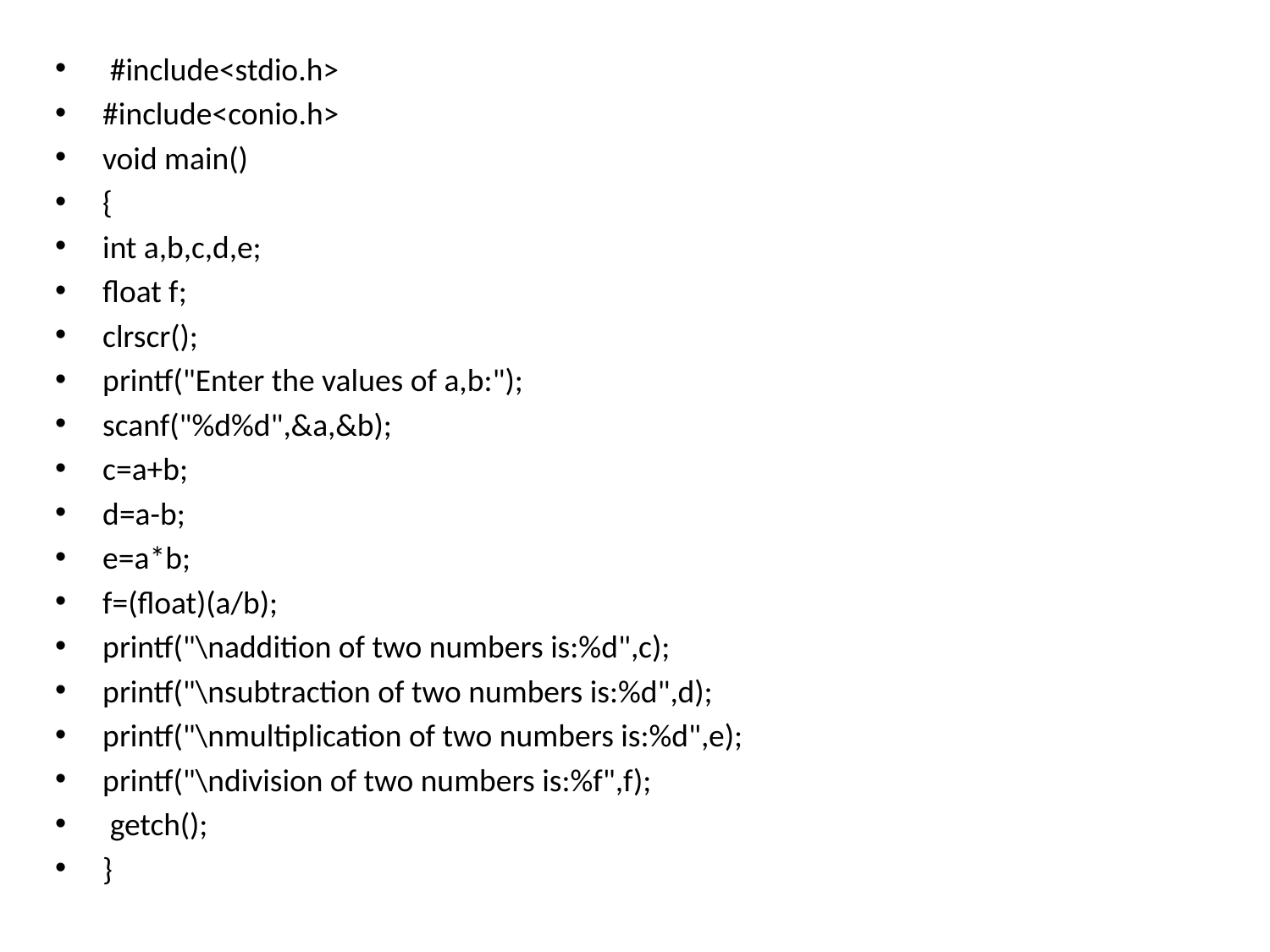

#include<stdio.h>
#include<conio.h>
void main()
{
int a,b,c,d,e;
float f;
clrscr();
printf("Enter the values of a,b:");
scanf("%d%d",&a,&b);
c=a+b;
d=a-b;
e=a*b;
f=(float)(a/b);
printf("\naddition of two numbers is:%d",c);
printf("\nsubtraction of two numbers is:%d",d);
printf("\nmultiplication of two numbers is:%d",e);
printf("\ndivision of two numbers is:%f",f);
 getch();
}